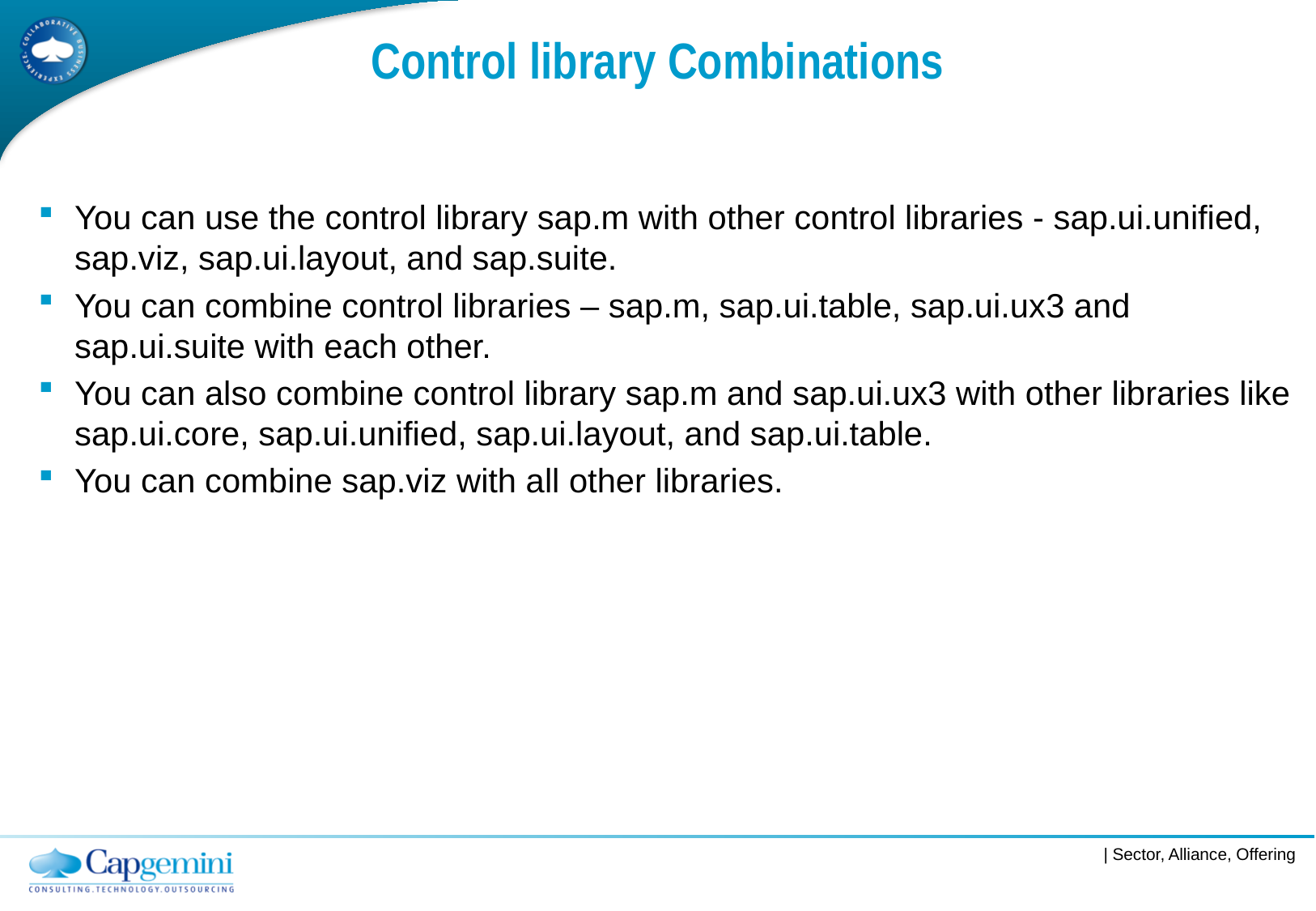

# Control library Combinations
You can use the control library sap.m with other control libraries - sap.ui.unified, sap.viz, sap.ui.layout, and sap.suite.
You can combine control libraries – sap.m, sap.ui.table, sap.ui.ux3 and sap.ui.suite with each other.
You can also combine control library sap.m and sap.ui.ux3 with other libraries like sap.ui.core, sap.ui.unified, sap.ui.layout, and sap.ui.table.
You can combine sap.viz with all other libraries.